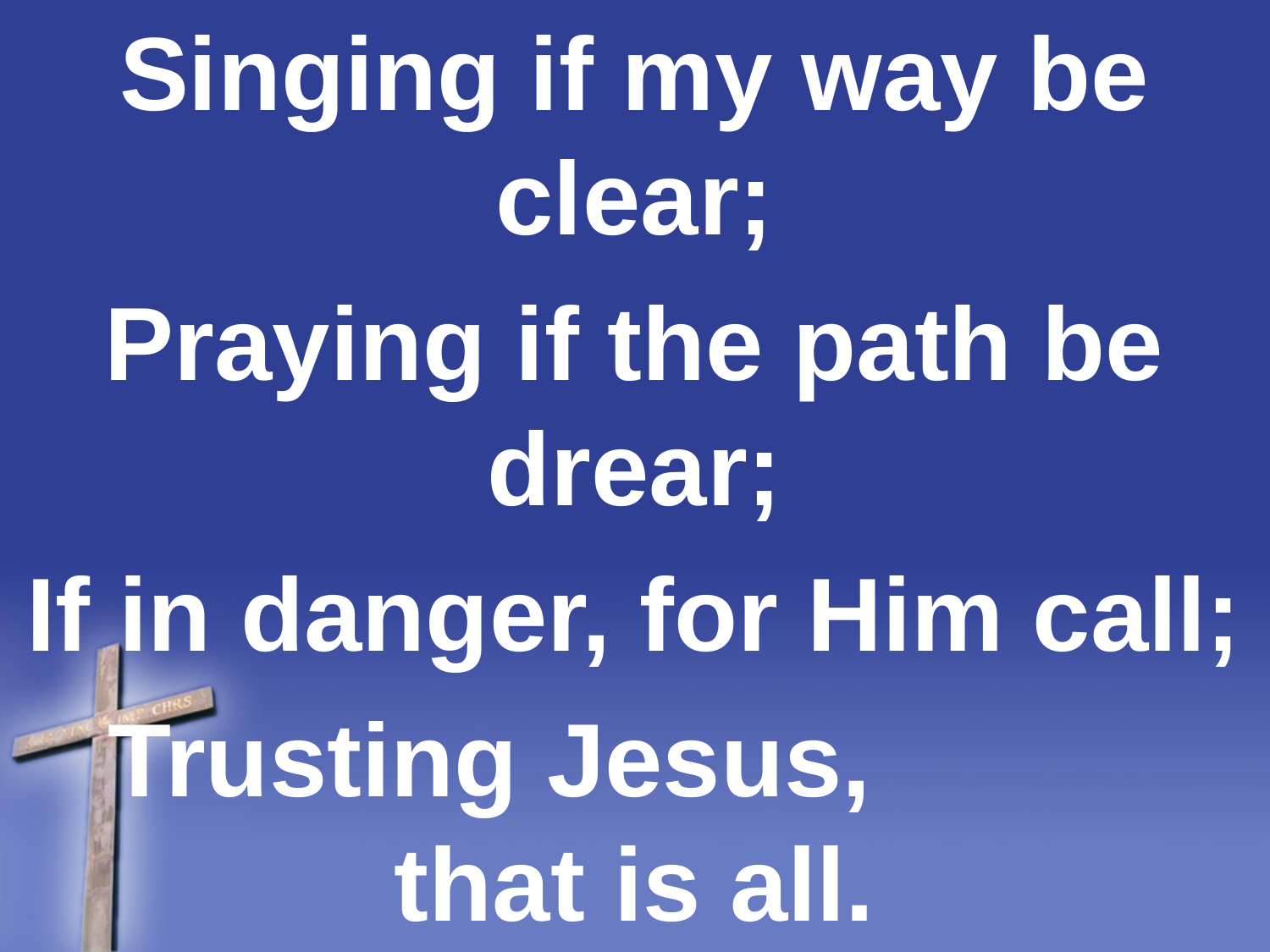

Singing if my way be clear;
Praying if the path be drear;
If in danger, for Him call;
Trusting Jesus,           that is all.